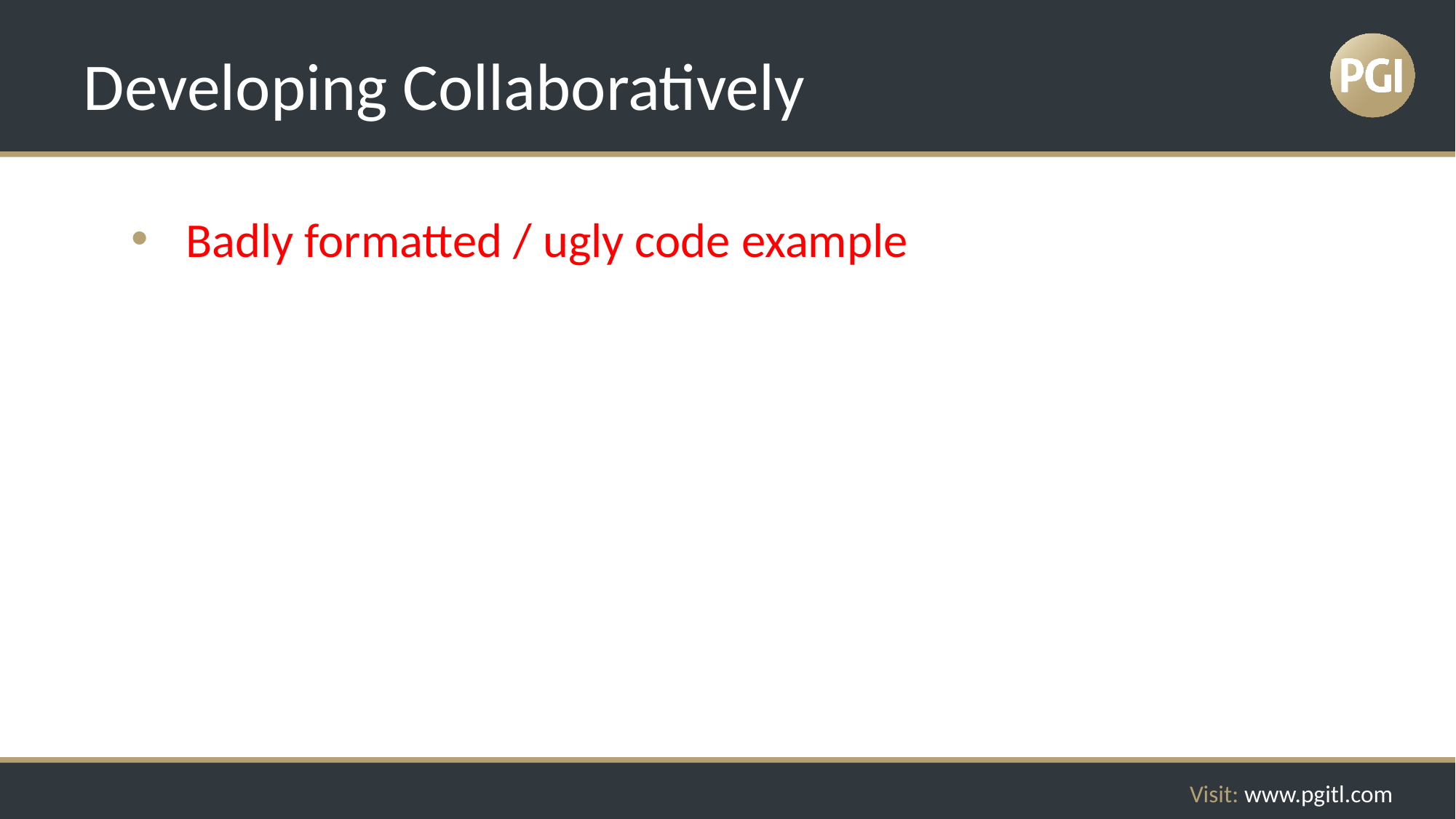

# Developing Collaboratively
Badly formatted / ugly code example